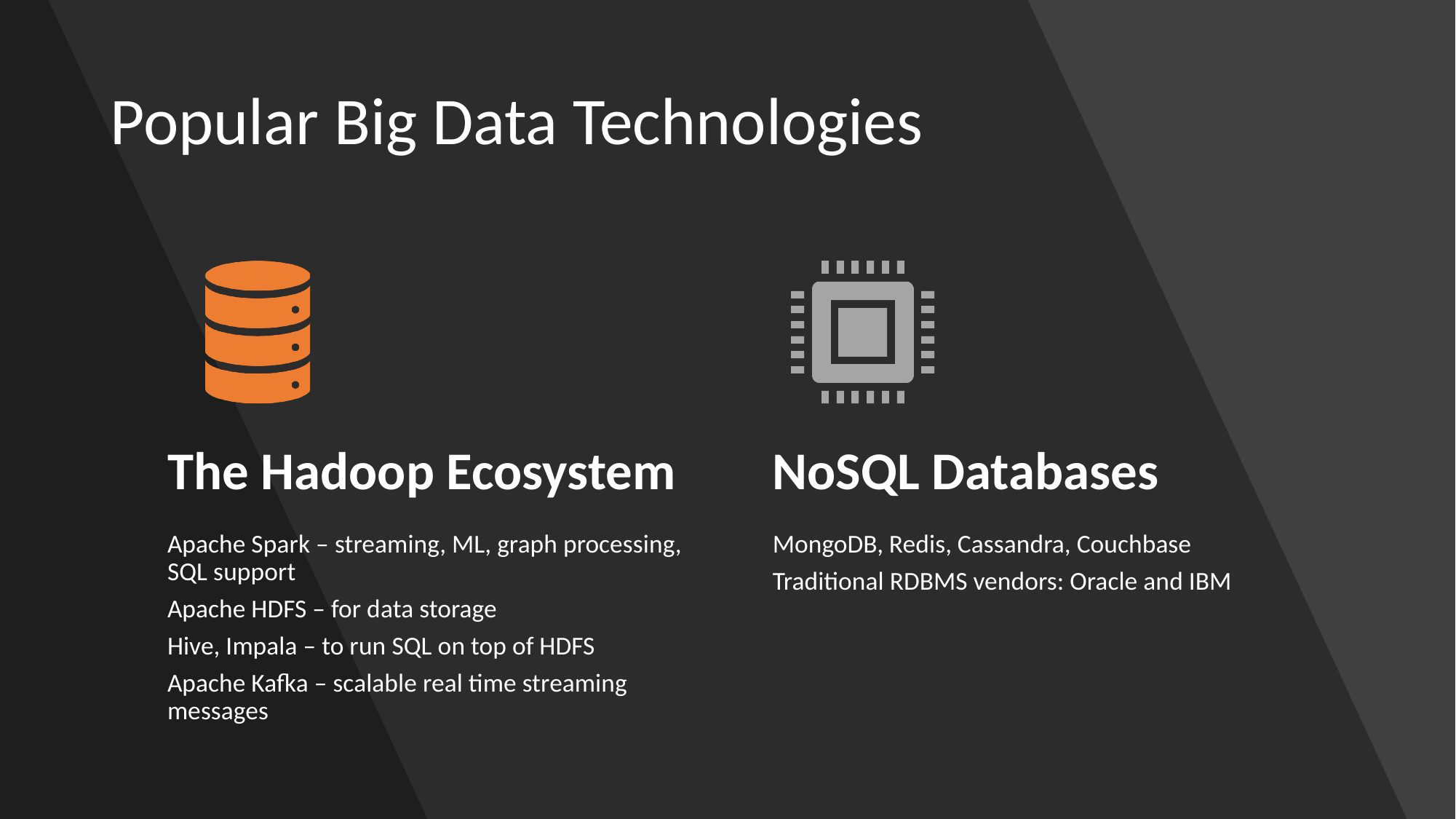

# Popular Big Data Technologies
The Hadoop Ecosystem
Apache Spark – streaming, ML, graph processing, SQL support
Apache HDFS – for data storage
Hive, Impala – to run SQL on top of HDFS
Apache Kafka – scalable real time streaming messages
NoSQL Databases
MongoDB, Redis, Cassandra, Couchbase
Traditional RDBMS vendors: Oracle and IBM